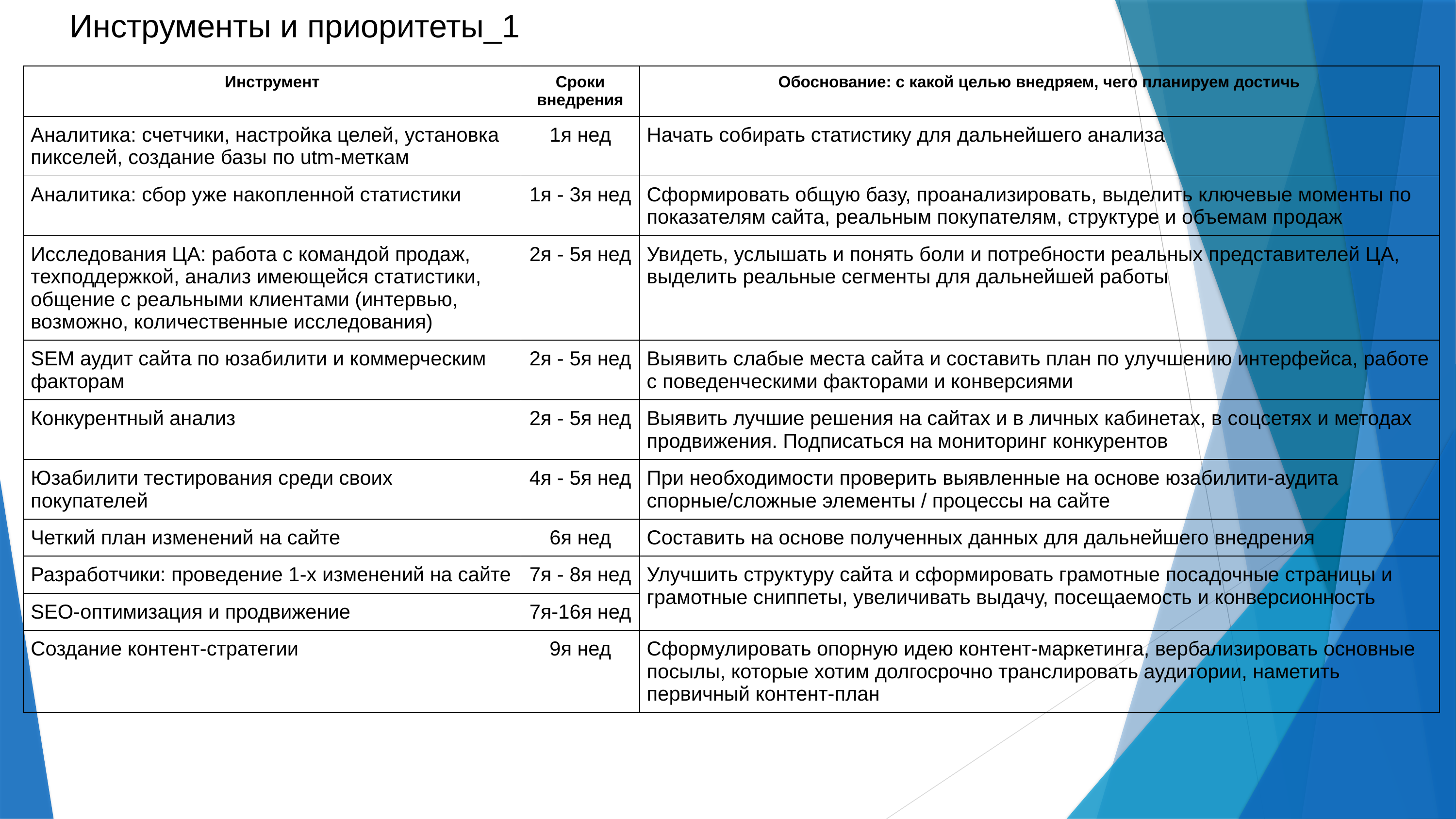

Инструменты и приоритеты_1
| Инструмент | Сроки внедрения | Обоснование: с какой целью внедряем, чего планируем достичь |
| --- | --- | --- |
| Аналитика: счетчики, настройка целей, установка пикселей, создание базы по utm-меткам | 1я нед | Начать собирать статистику для дальнейшего анализа |
| Аналитика: сбор уже накопленной статистики | 1я - 3я нед | Сформировать общую базу, проанализировать, выделить ключевые моменты по показателям сайта, реальным покупателям, структуре и объемам продаж |
| Исследования ЦА: работа с командой продаж, техподдержкой, анализ имеющейся статистики, общение с реальными клиентами (интервью, возможно, количественные исследования) | 2я - 5я нед | Увидеть, услышать и понять боли и потребности реальных представителей ЦА, выделить реальные сегменты для дальнейшей работы |
| SEM аудит сайта по юзабилити и коммерческим факторам | 2я - 5я нед | Выявить слабые места сайта и составить план по улучшению интерфейса, работе с поведенческими факторами и конверсиями |
| Конкурентный анализ | 2я - 5я нед | Выявить лучшие решения на сайтах и в личных кабинетах, в соцсетях и методах продвижения. Подписаться на мониторинг конкурентов |
| Юзабилити тестирования среди своих покупателей | 4я - 5я нед | При необходимости проверить выявленные на основе юзабилити-аудита спорные/сложные элементы / процессы на сайте |
| Четкий план изменений на сайте | 6я нед | Составить на основе полученных данных для дальнейшего внедрения |
| Разработчики: проведение 1-х изменений на сайте | 7я - 8я нед | Улучшить структуру сайта и сформировать грамотные посадочные страницы и грамотные сниппеты, увеличивать выдачу, посещаемость и конверсионность |
| SEO-оптимизация и продвижение | 7я-16я нед |  |
| Cоздание контент-стратегии | 9я нед | Сформулировать опорную идею контент-маркетинга, вербализировать основные посылы, которые хотим долгосрочно транслировать аудитории, наметить первичный контент-план |